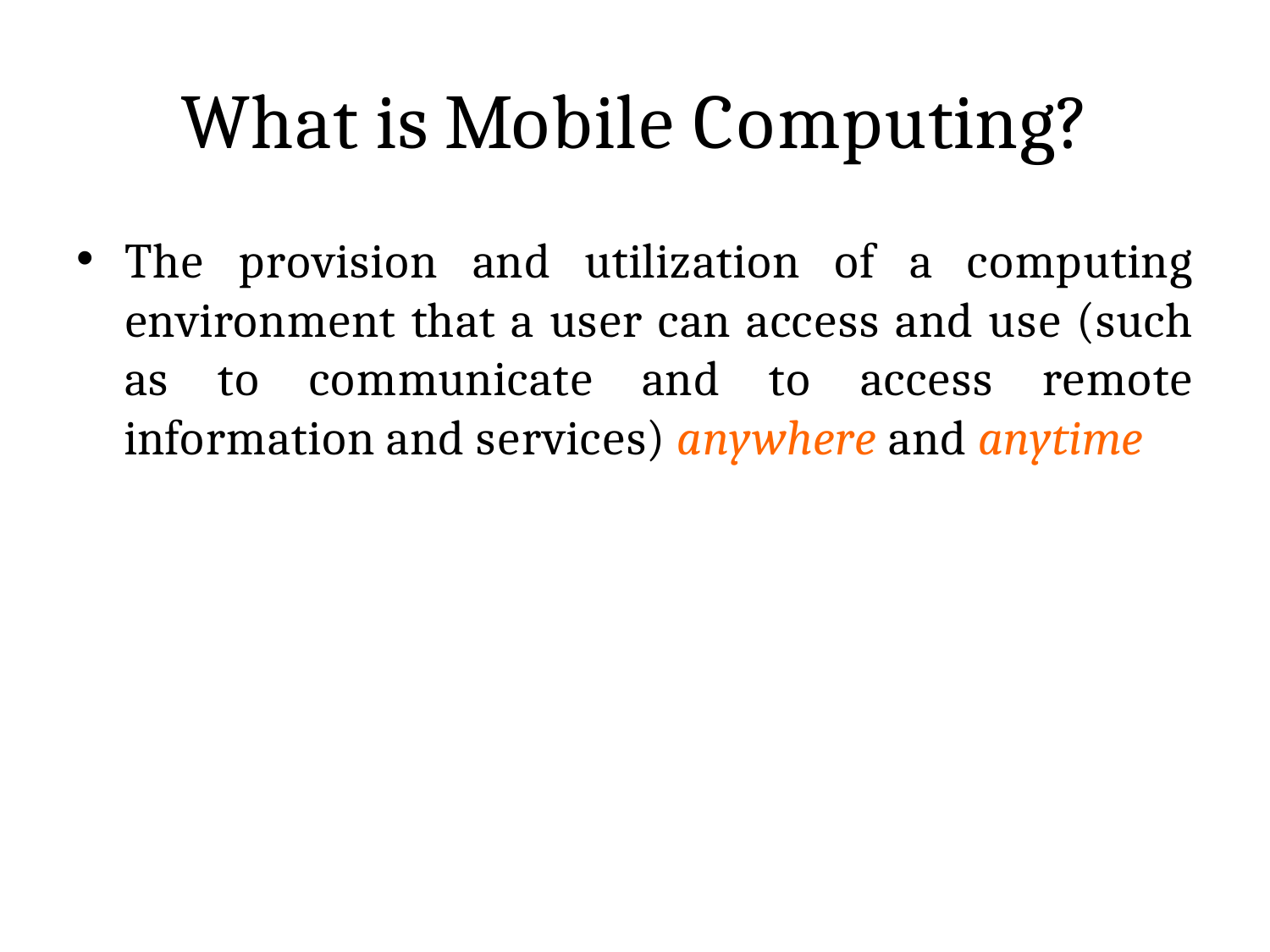

# What is Mobile Computing?
The provision and utilization of a computing environment that a user can access and use (such as to communicate and to access remote information and services) anywhere and anytime